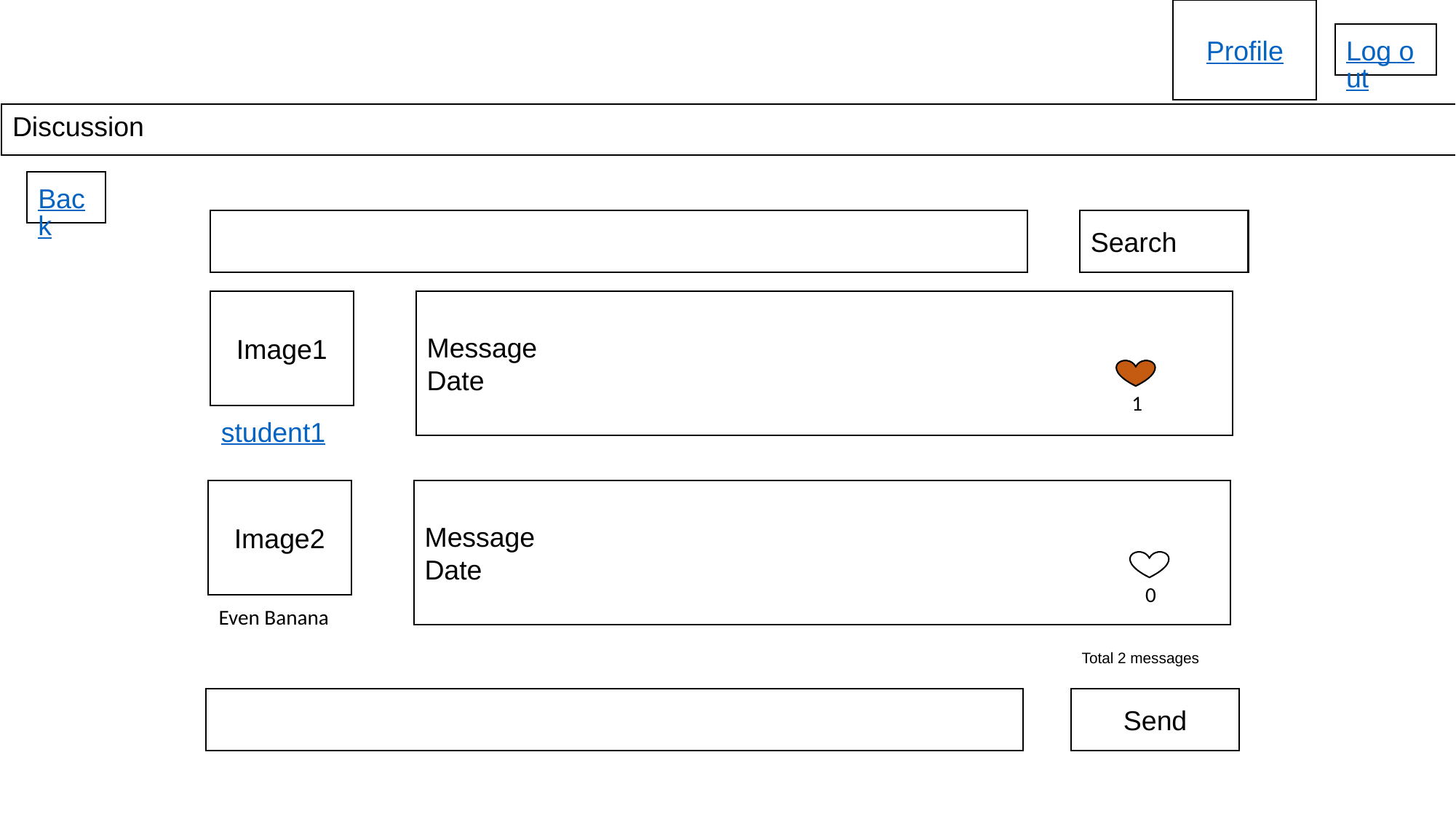

Profile
Log out
Discussion
Back

Search
Image1
Message
Date

1
student1
Image2
Message
Date

0
Even Banana
Total 2 messages

Send